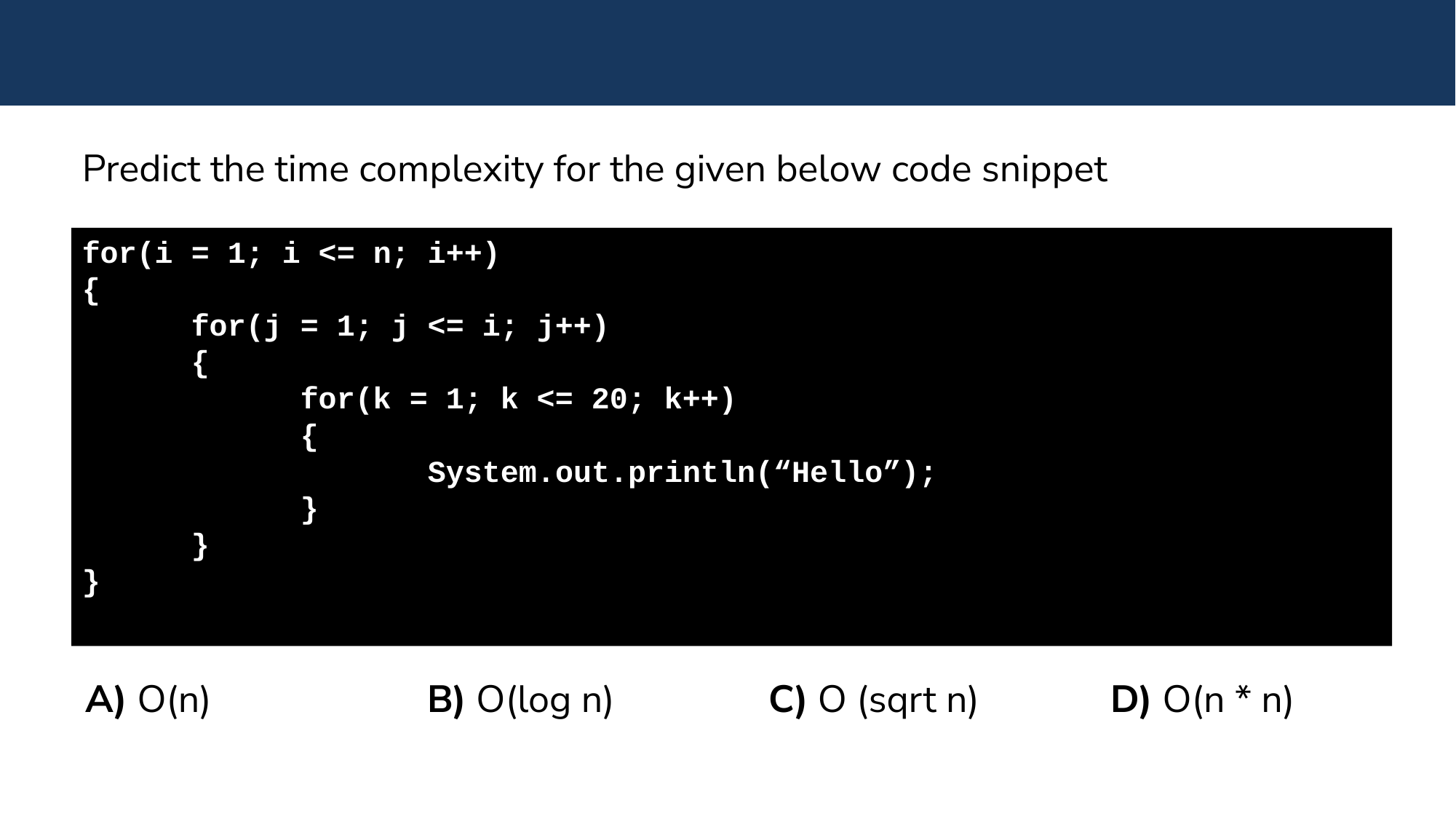

Predict the time complexity for the given below code snippet
for(i = 1; i <= n; i++)
{
	for(j = 1; j <= i; j++)
	{
		for(k = 1; k <= 20; k++)
		{
			 System.out.println(“Hello”);
		}
	}
}
A) O(n)
B) O(log n)
C) O (sqrt n)
D) O(n * n)